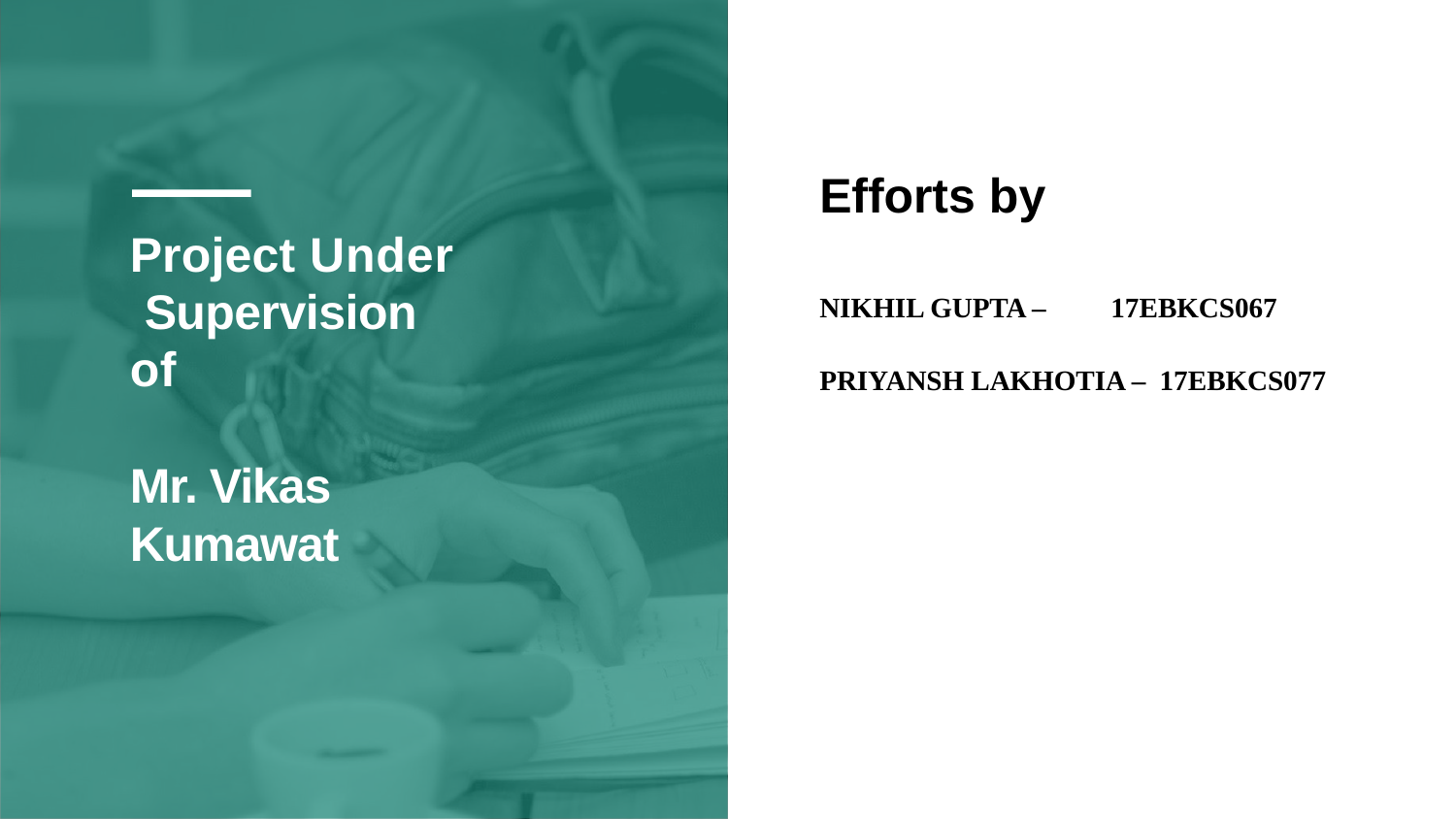

# Efforts by
Project Under  Supervision of

Mr. Vikas Kumawat
NIKHIL GUPTA – 	17EBKCS067

PRIYANSH LAKHOTIA –  17EBKCS077